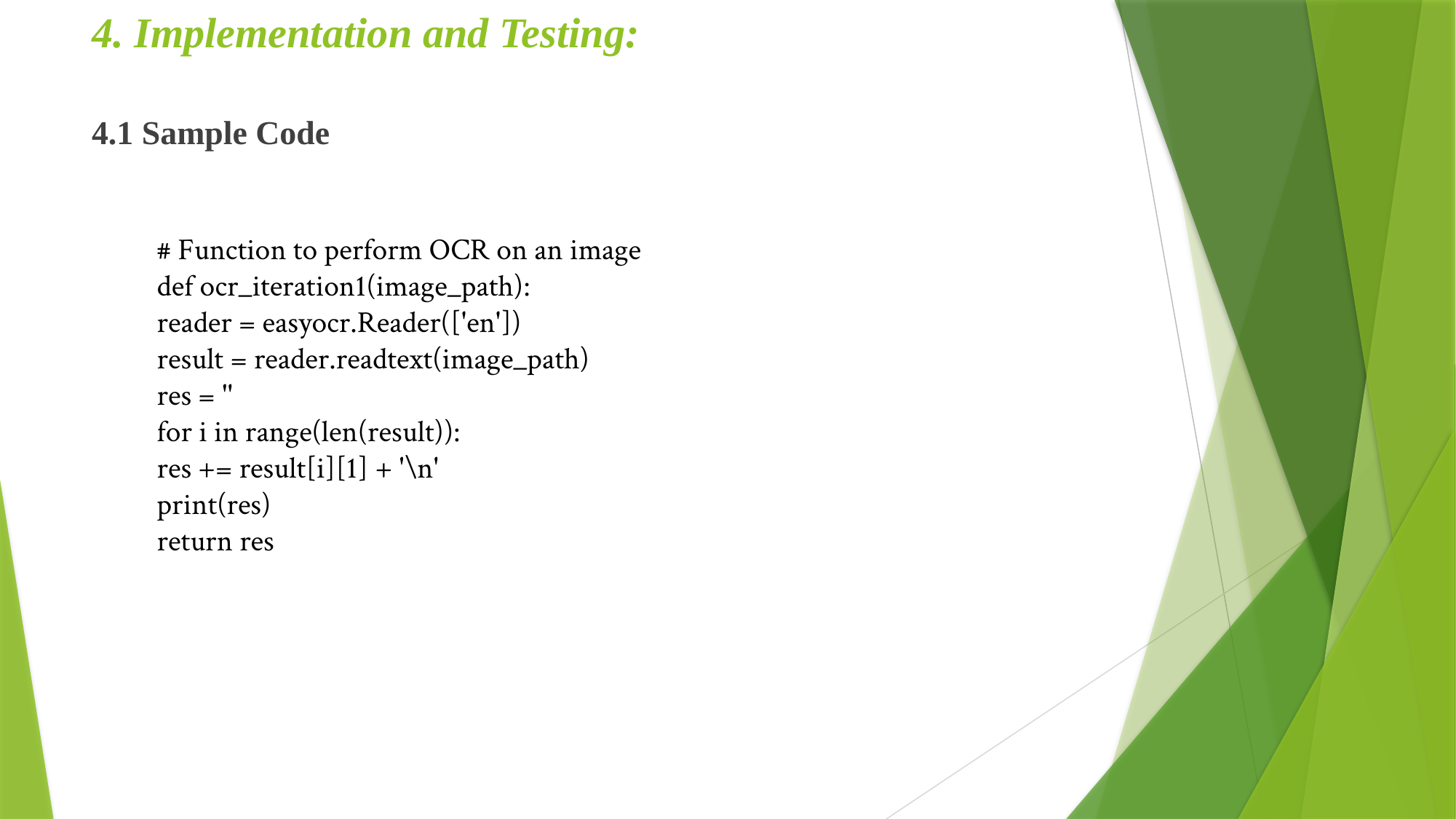

# 4. Implementation and Testing:
4.1 Sample Code
# Function to perform OCR on an image
def ocr_iteration1(image_path):
reader = easyocr.Reader(['en'])
result = reader.readtext(image_path)
res = ''
for i in range(len(result)):
res += result[i][1] + '\n'
print(res)
return res